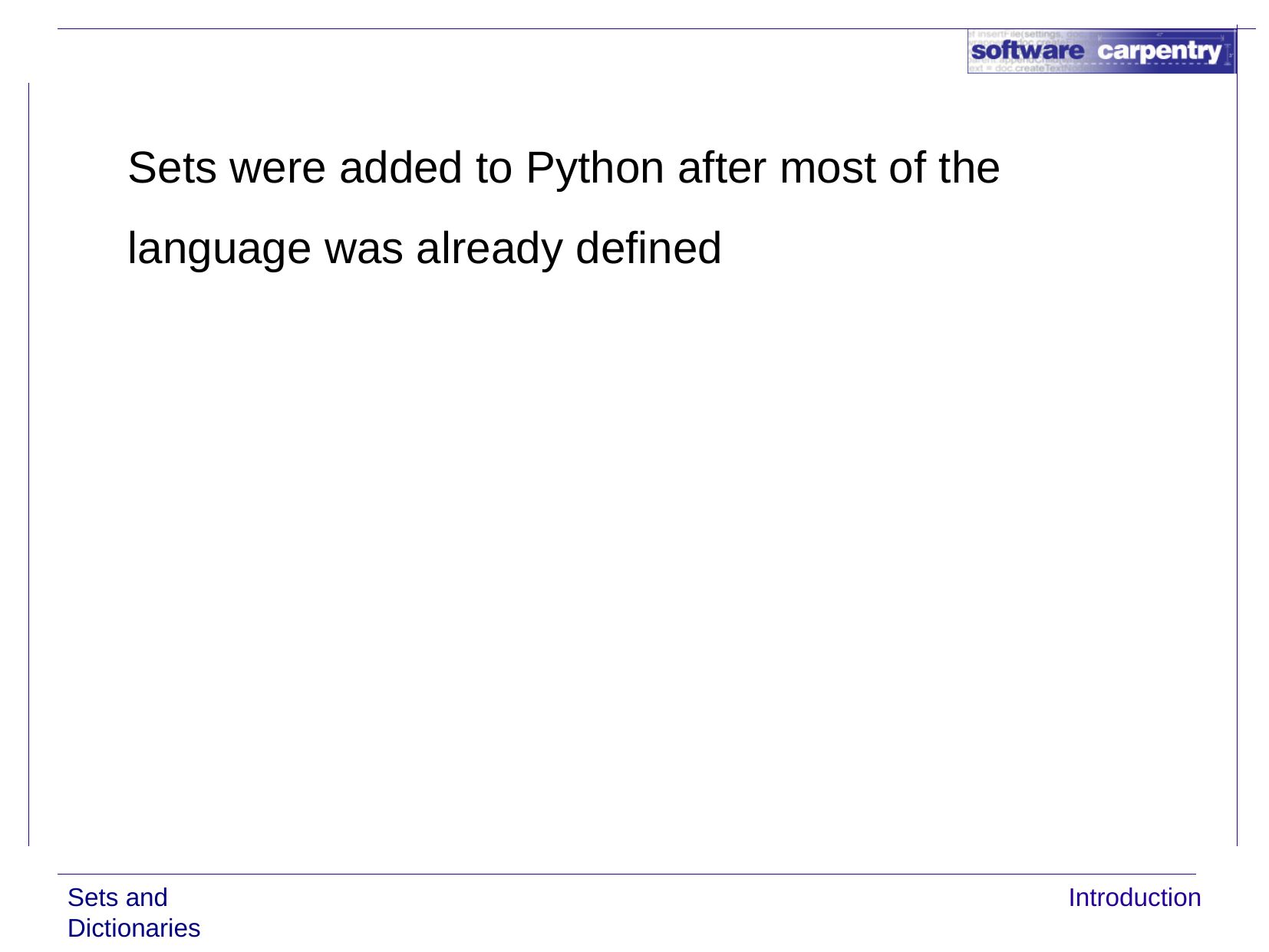

Sets were added to Python after most of the
language was already defined